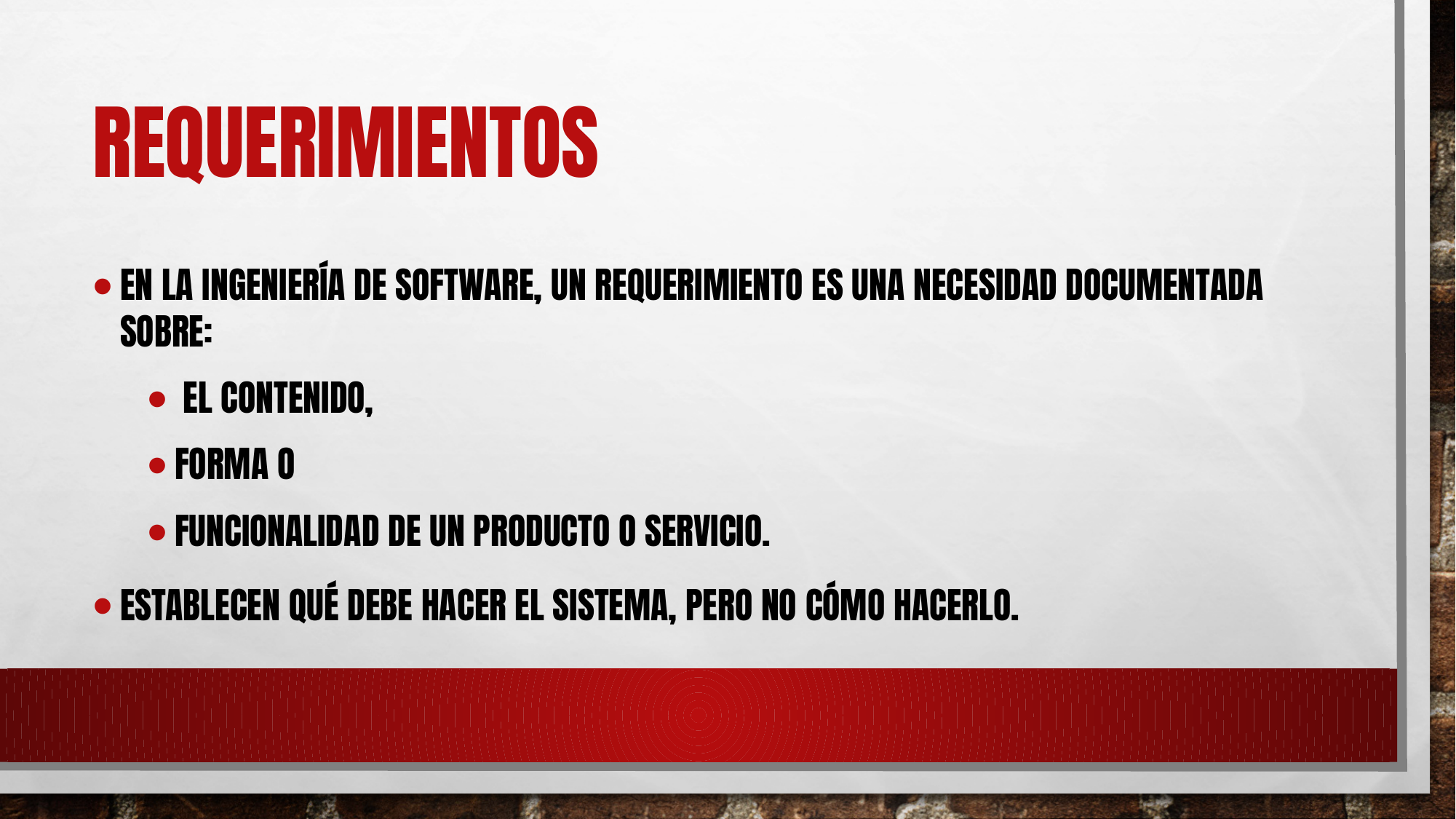

# requerimientos
En la ingeniería de software, un requerimiento es una necesidad documentada sobre:
 el contenido,
forma o
funcionalidad de un producto o servicio.
Establecen qué debe hacer el sistema, pero no cómo hacerlo.